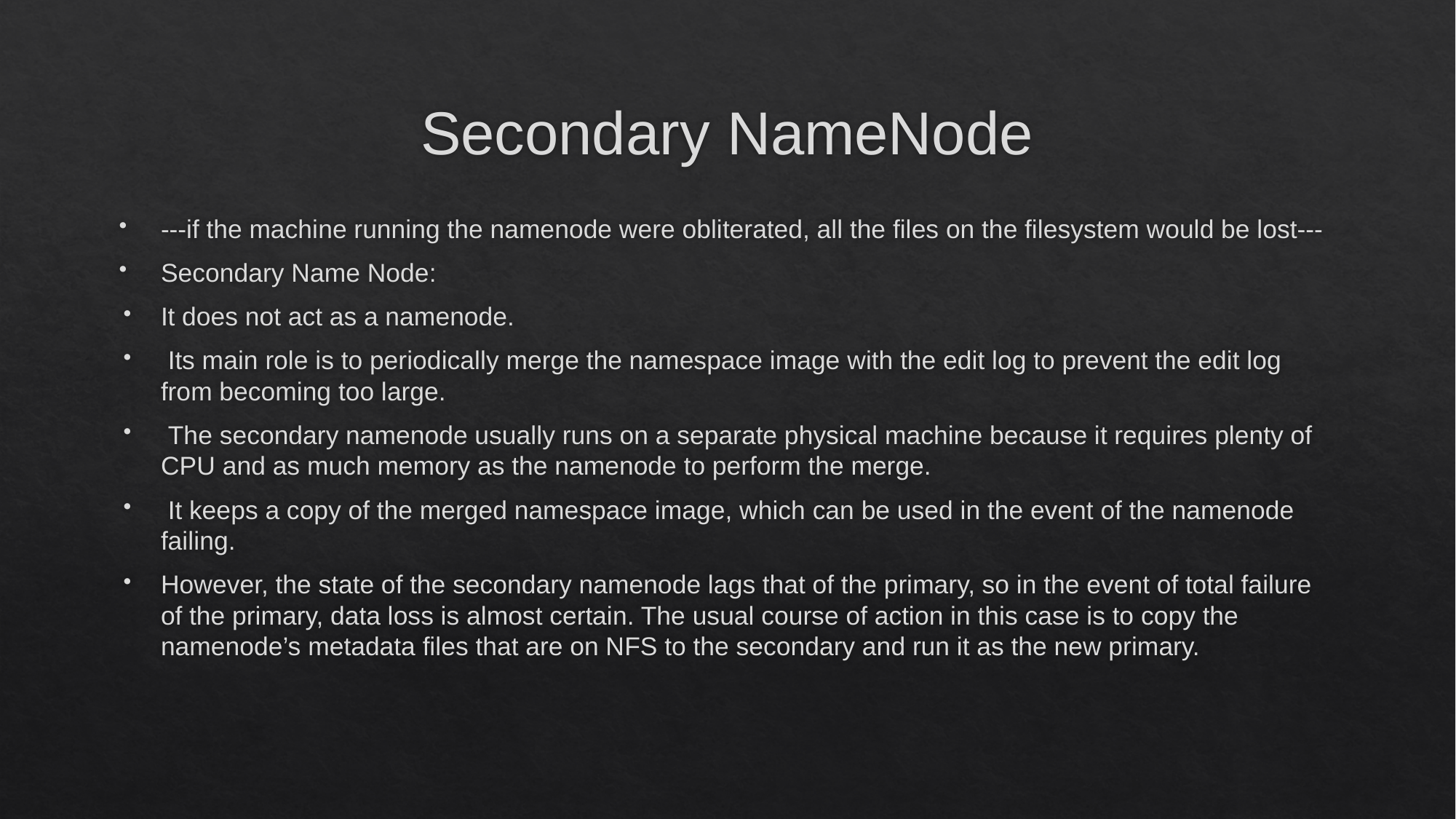

# Secondary NameNode
---if the machine running the namenode were obliterated, all the files on the filesystem would be lost---
Secondary Name Node:
It does not act as a namenode.
 Its main role is to periodically merge the namespace image with the edit log to prevent the edit log from becoming too large.
 The secondary namenode usually runs on a separate physical machine because it requires plenty of CPU and as much memory as the namenode to perform the merge.
 It keeps a copy of the merged namespace image, which can be used in the event of the namenode failing.
However, the state of the secondary namenode lags that of the primary, so in the event of total failure of the primary, data loss is almost certain. The usual course of action in this case is to copy the namenode’s metadata files that are on NFS to the secondary and run it as the new primary.